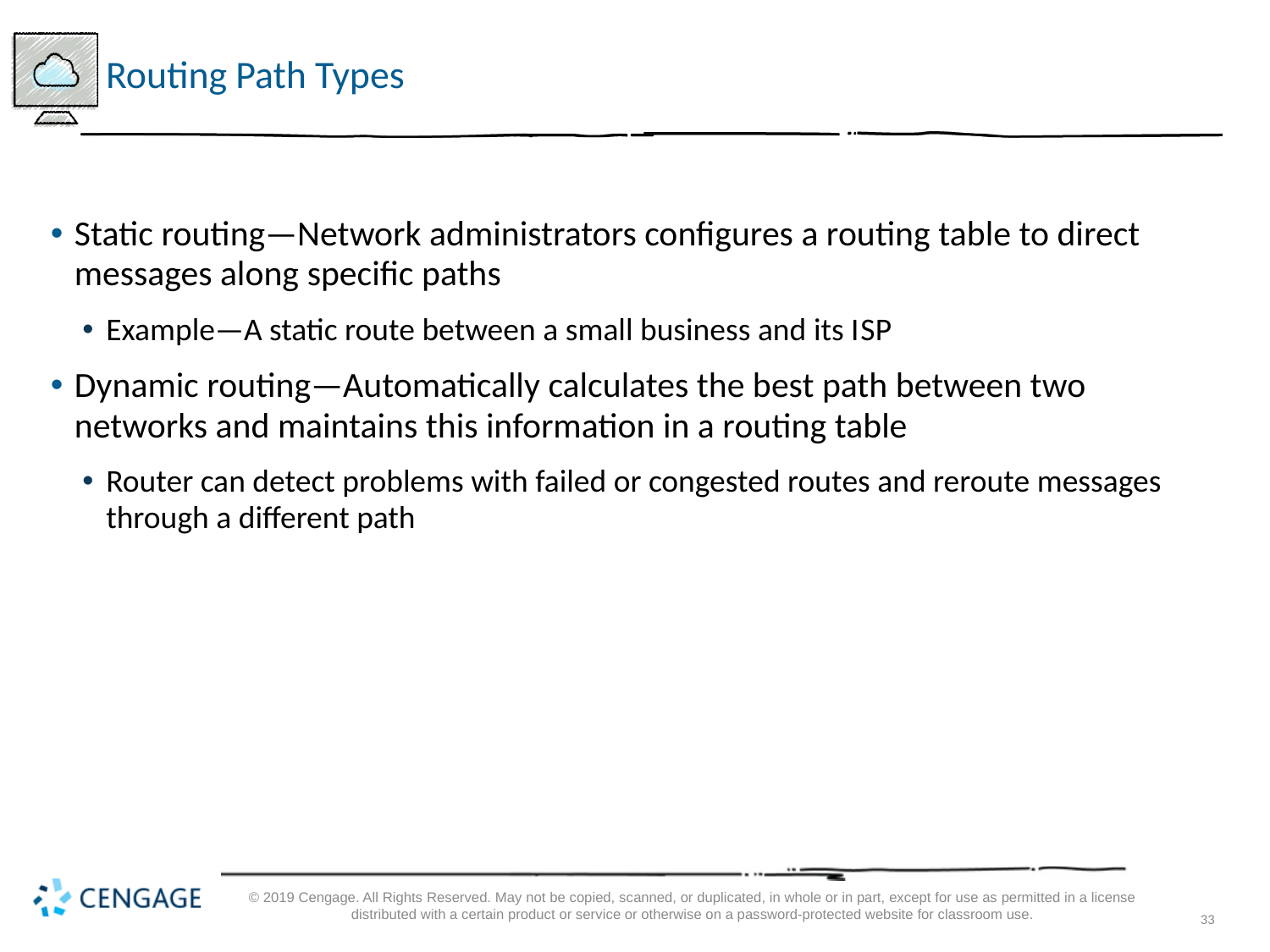

# Routing Path Types
Static routing—Network administrators configures a routing table to direct messages along specific paths
Example—A static route between a small business and its I S P
Dynamic routing—Automatically calculates the best path between two networks and maintains this information in a routing table
Router can detect problems with failed or congested routes and reroute messages through a different path
© 2019 Cengage. All Rights Reserved. May not be copied, scanned, or duplicated, in whole or in part, except for use as permitted in a license distributed with a certain product or service or otherwise on a password-protected website for classroom use.